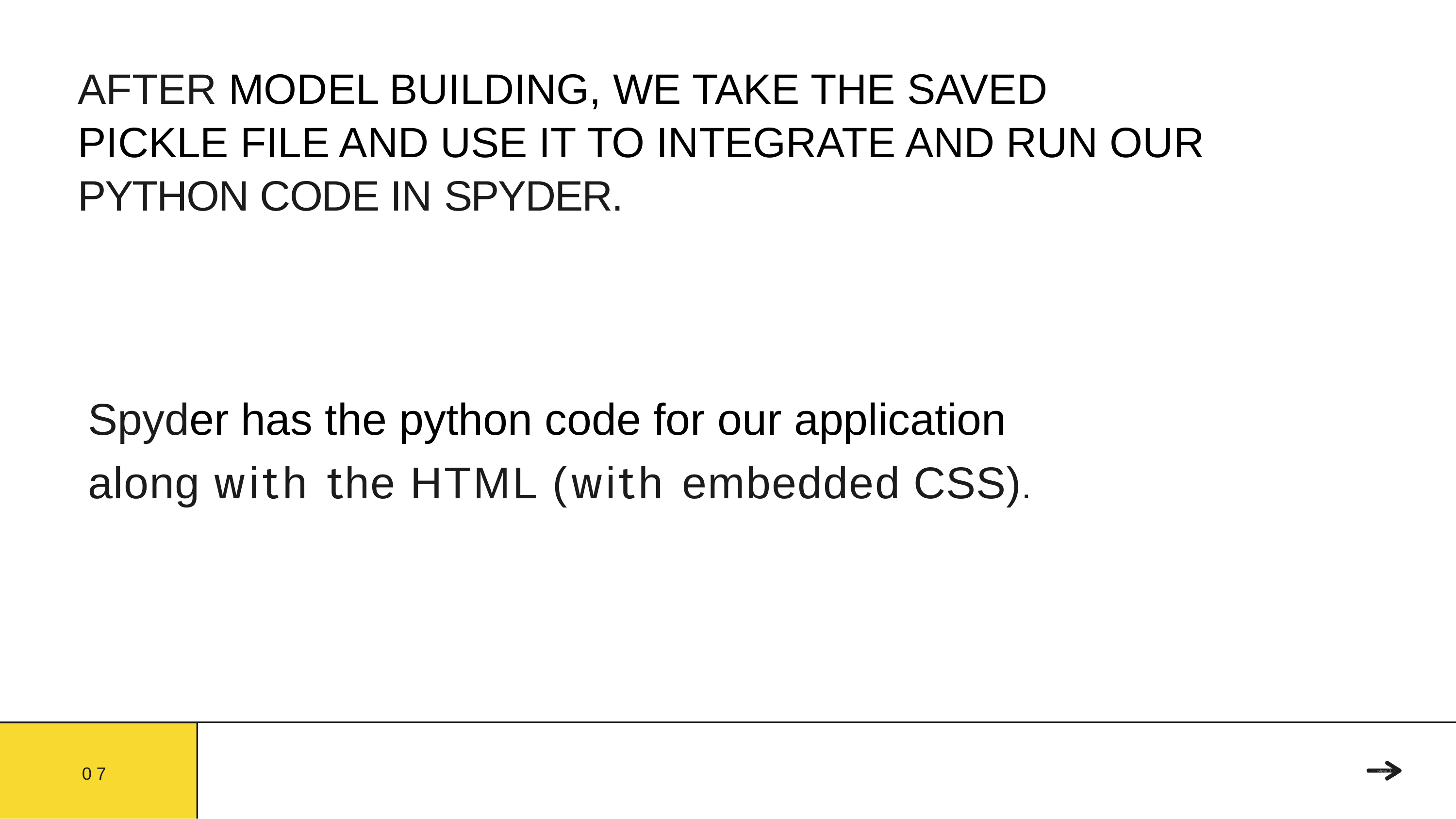

AFTER MODEL BUILDING, WE TAKE THE SAVED  PICKLE FILE AND USE IT TO INTEGRATE AND RUN OUR  PYTHON CODE IN SPYDER.
Spyder has the python code for our application
along with the HTML (with embedded CSS).

07